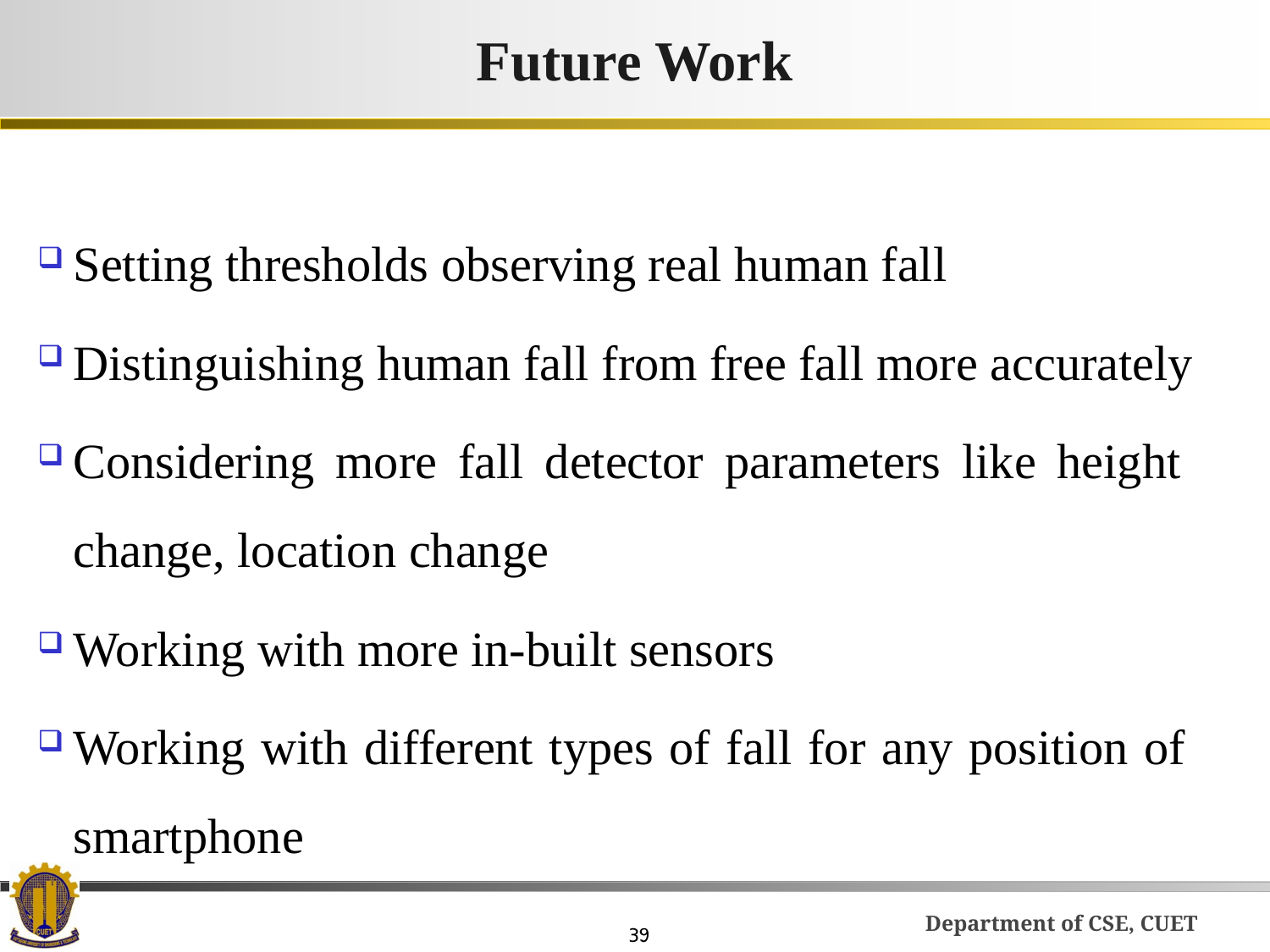

# Future Work
Setting thresholds observing real human fall
Distinguishing human fall from free fall more accurately
Considering more fall detector parameters like height
change, location change
Working with more in-built sensors
Working with different types of fall for any position of
smartphone